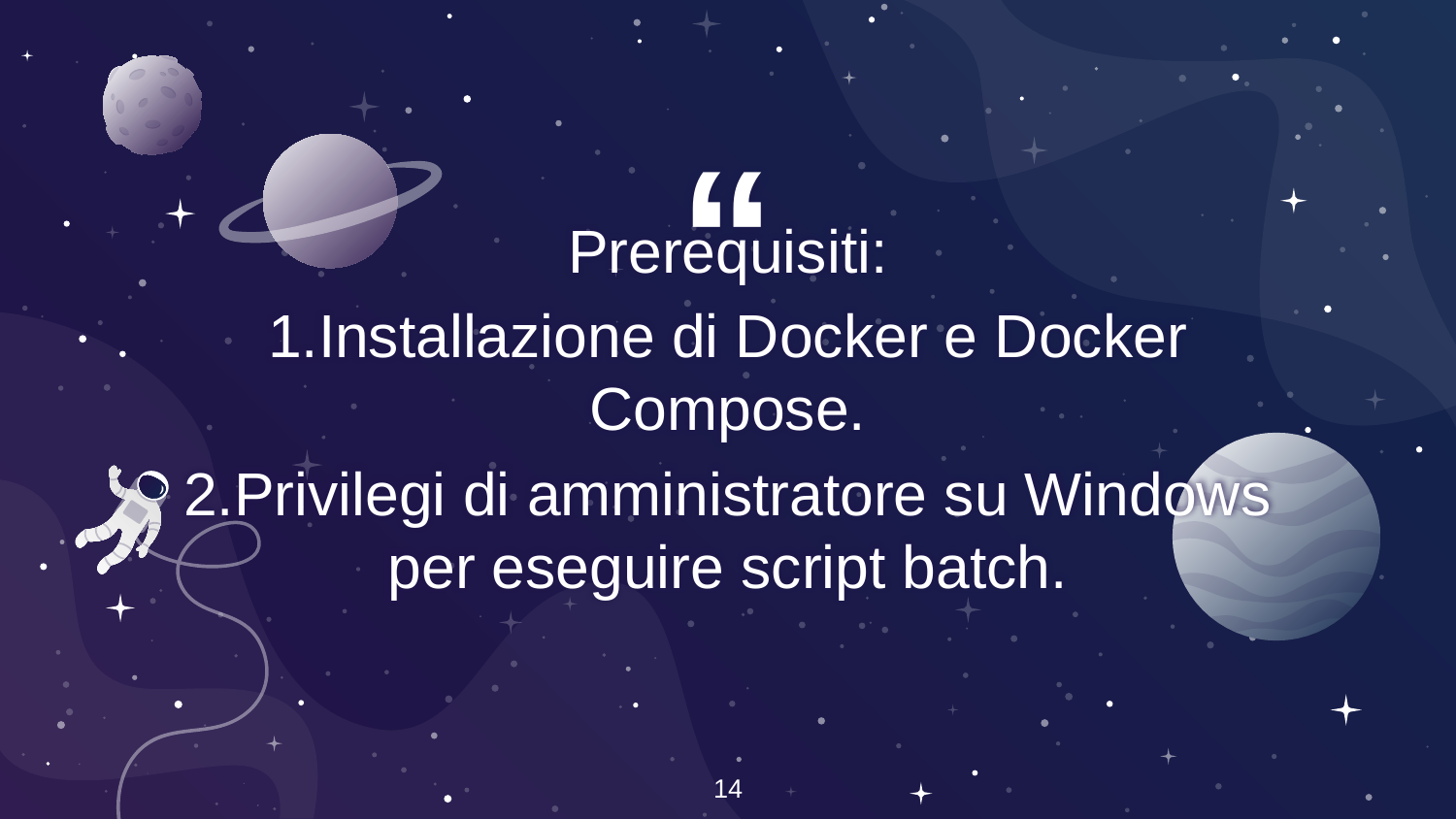

Prerequisiti:
1.Installazione di Docker e Docker Compose.
2.Privilegi di amministratore su Windows per eseguire script batch.

14